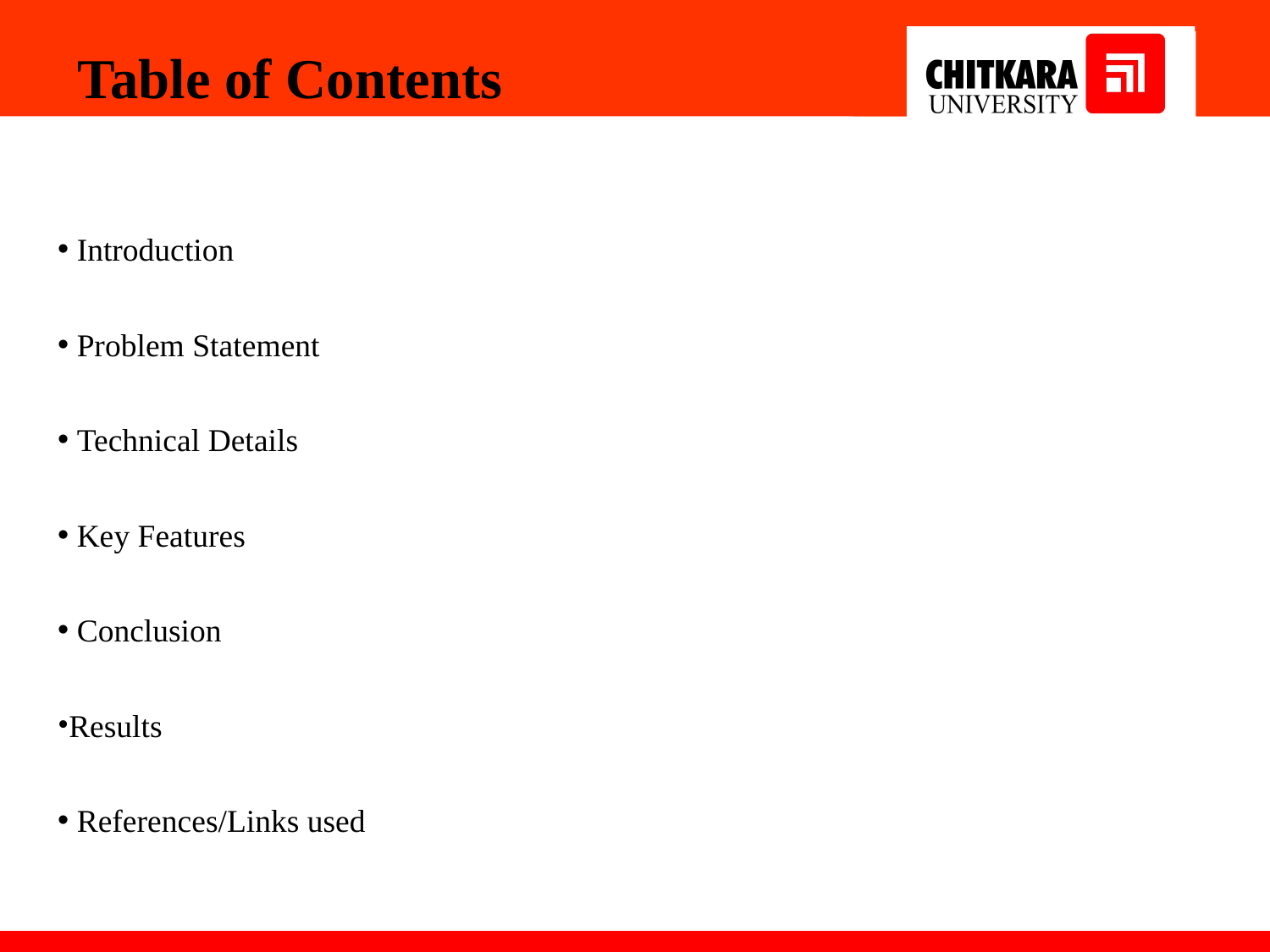

Table of Contents
 Introduction
 Problem Statement
 Technical Details
 Key Features
 Conclusion
Results
 References/Links used